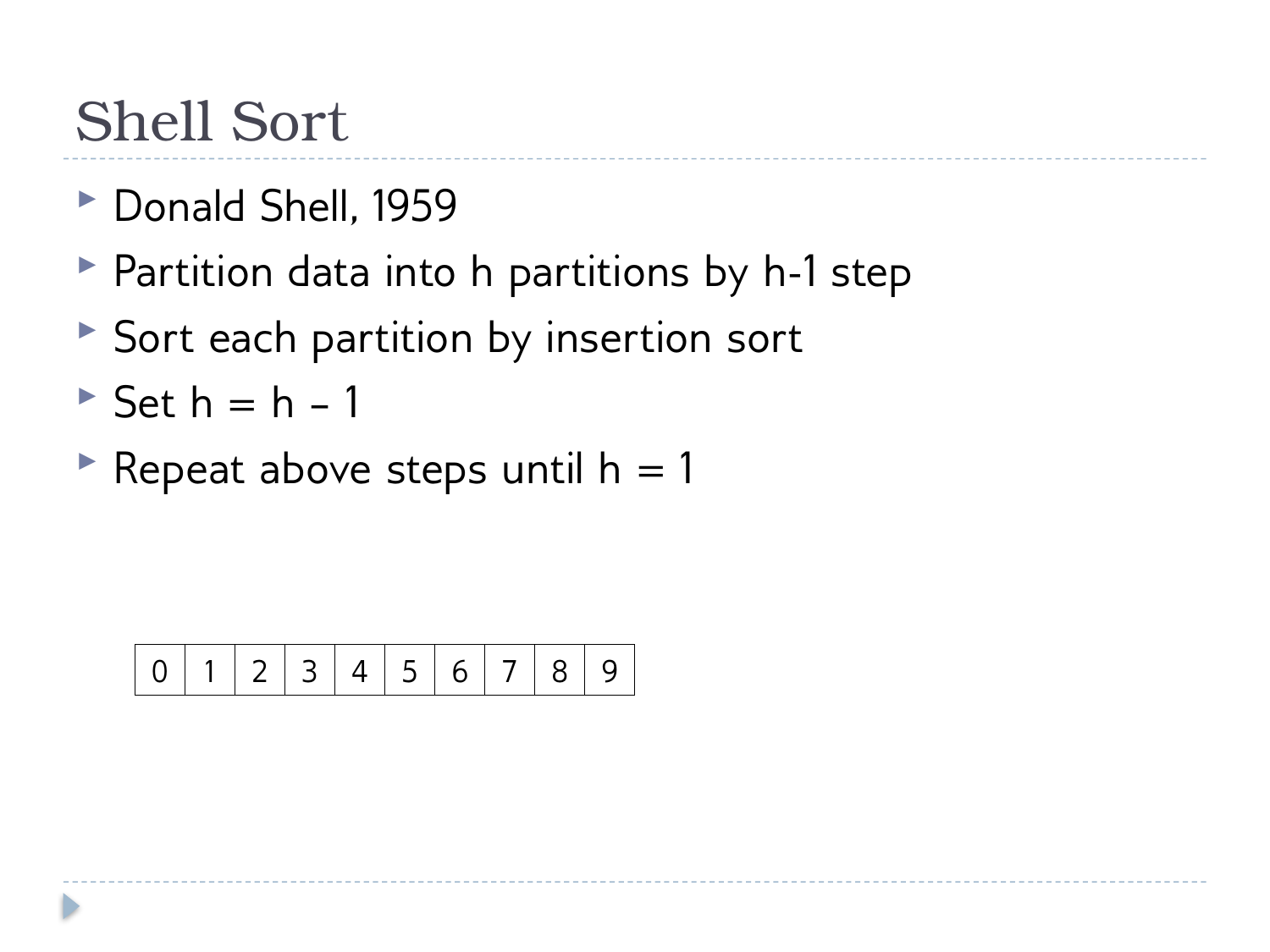

# Shell Sort
Donald Shell, 1959
Partition data into h partitions by h-1 step
Sort each partition by insertion sort
Set h = h – 1
Repeat above steps until h = 1
1
1
1
0
5
0
1
4
2
4
2
6
3
3
2
4
2
4
3
5
5
8
7
8
6
0
6
7
7
8
7
8
9
9
9